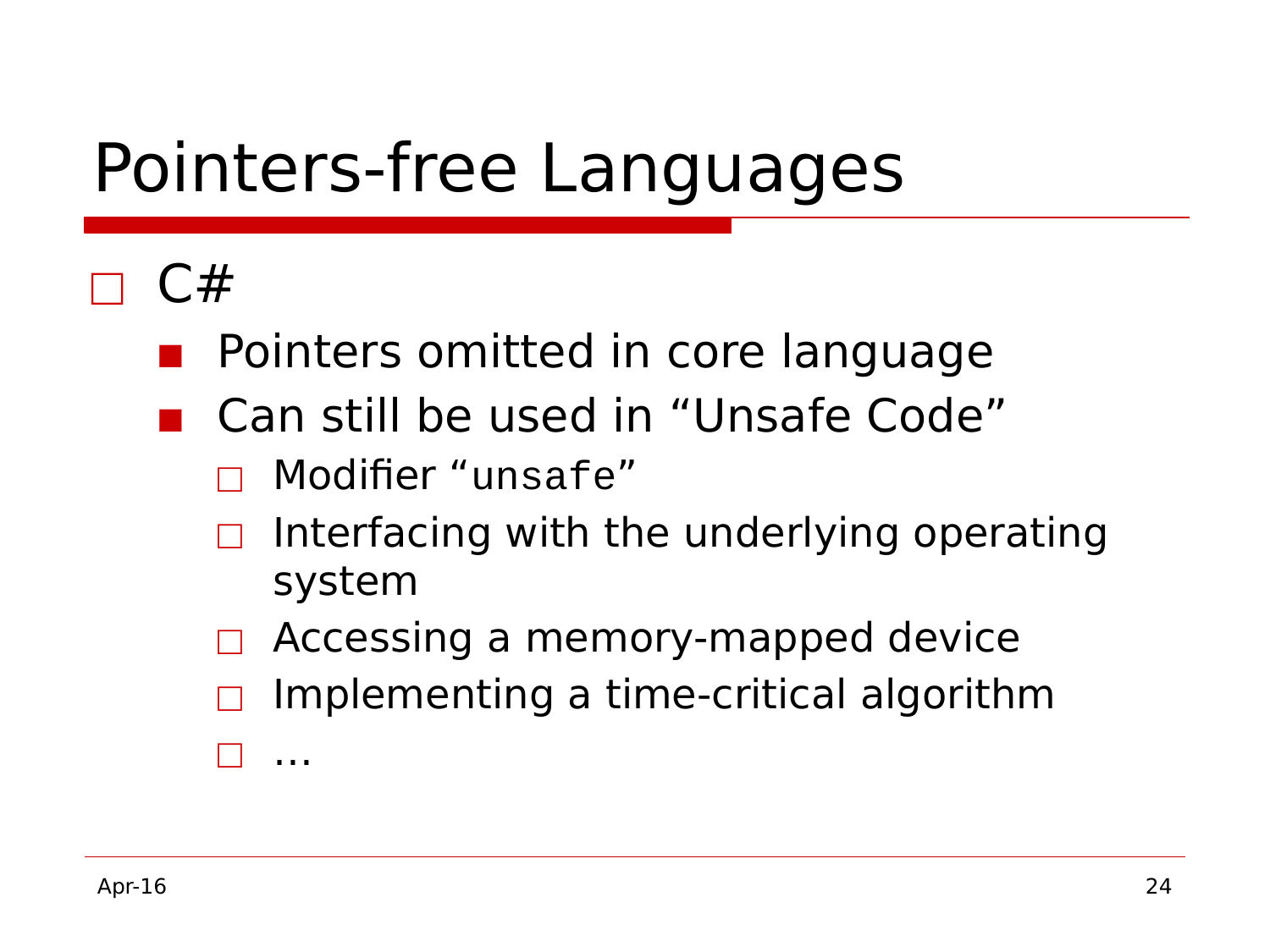

# Pointers-free Languages
C#
Pointers omitted in core language
Can still be used in “Unsafe Code”
Modifier “unsafe”
Interfacing with the underlying operating system
Accessing a memory-mapped device
Implementing a time-critical algorithm
…
Apr-16
24